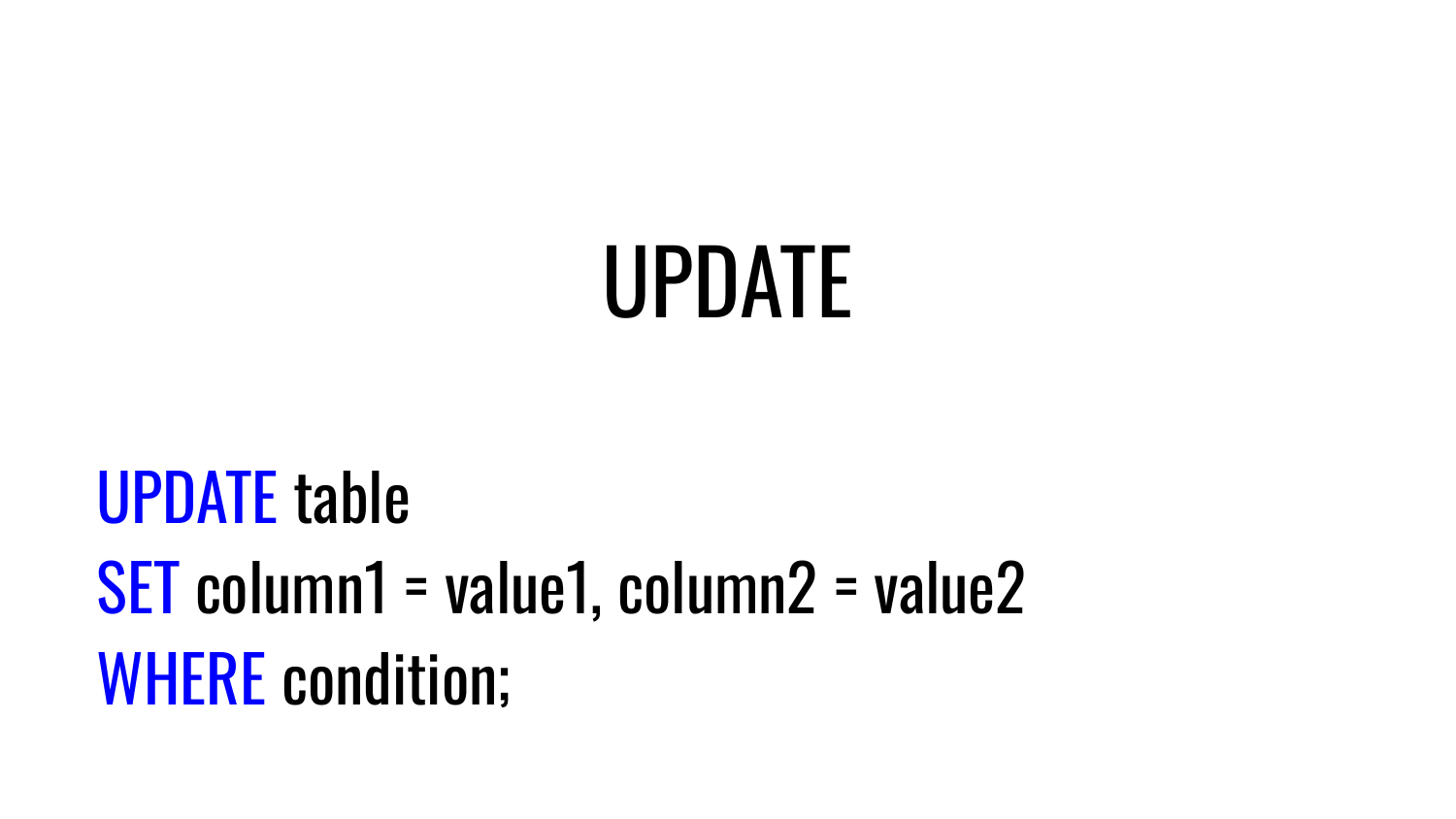

# UPDATE
UPDATE table
SET column1 = value1, column2 = value2
WHERE condition;